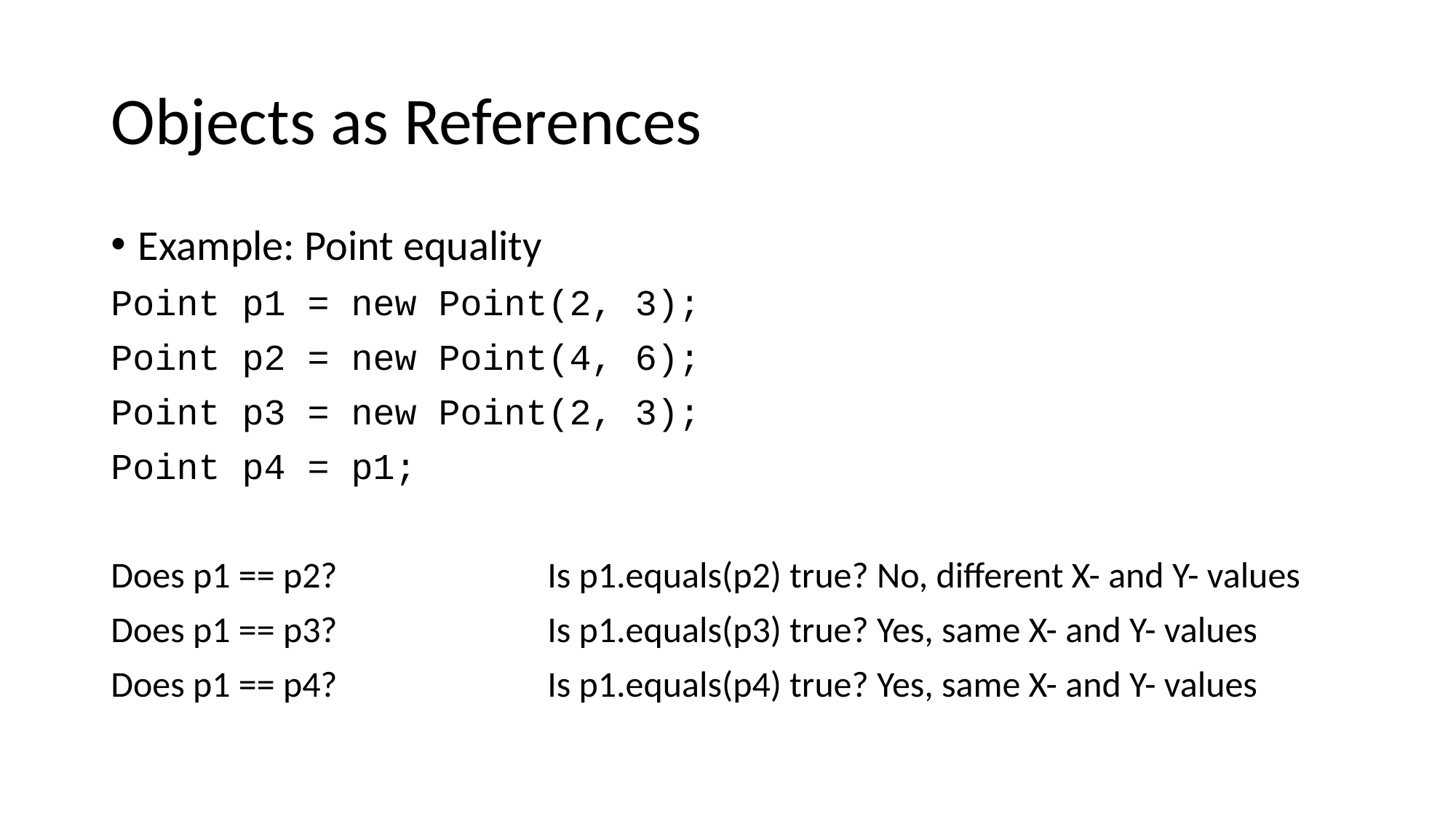

# Objects as References
Example: Point equality
Point p1 = new Point(2, 3);
Point p2 = new Point(4, 6);
Point p3 = new Point(2, 3);
Point p4 = p1;

Does p1 == p2? 		Is p1.equals(p2) true? No, different X- and Y- values
Does p1 == p3? 		Is p1.equals(p3) true? Yes, same X- and Y- values
Does p1 == p4? 		Is p1.equals(p4) true? Yes, same X- and Y- values